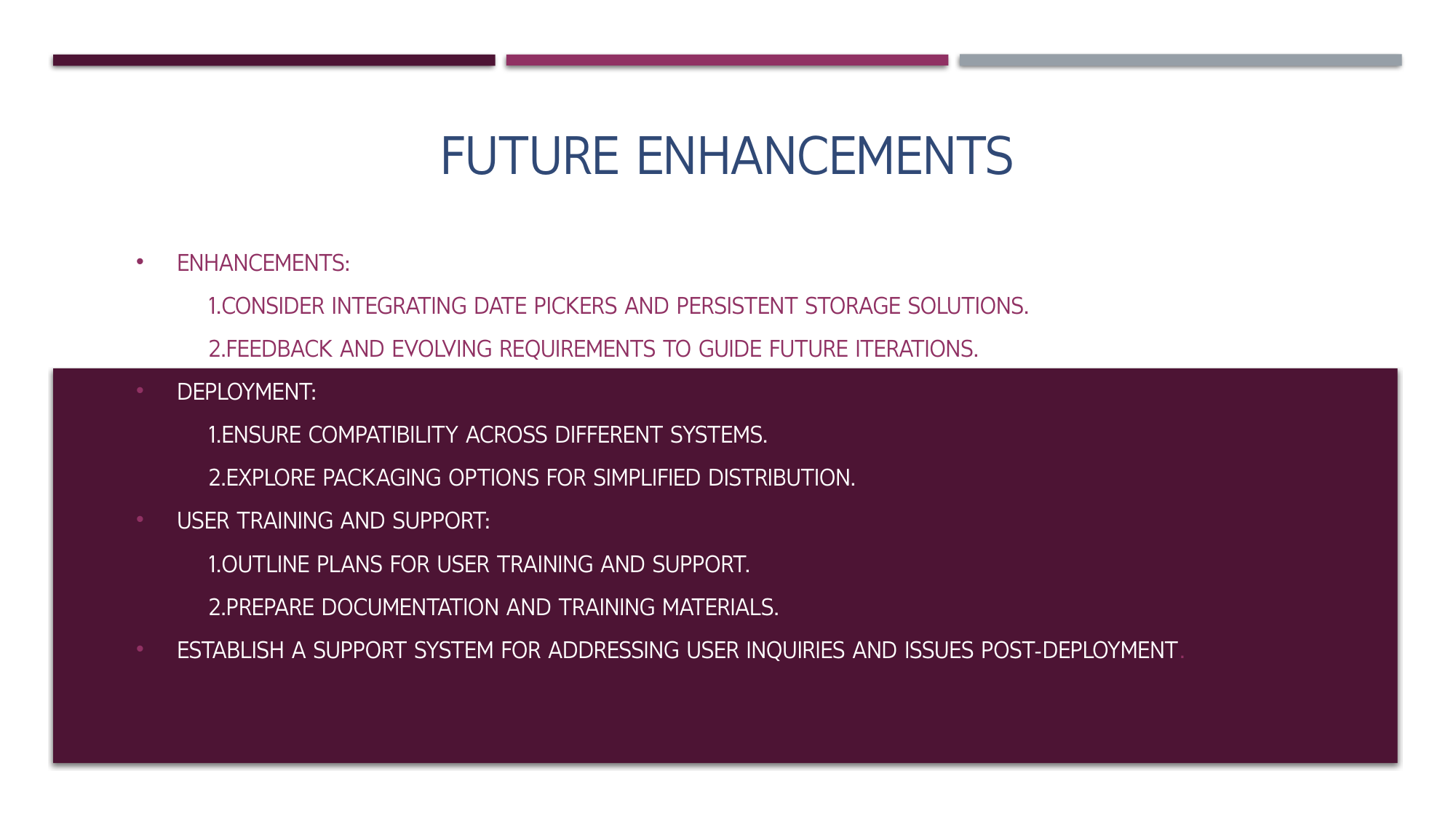

# Future Enhancements
Enhancements:
          1.Consider integrating date pickers and persistent storage solutions.
          2.Feedback and evolving requirements to guide future iterations.
Deployment:
          1.Ensure compatibility across different systems.
          2.Explore packaging options for simplified distribution.
User Training and Support:
          1.Outline plans for user training and support.
          2.Prepare documentation and training materials.
Establish a support system for addressing user inquiries and issues post-deployment.